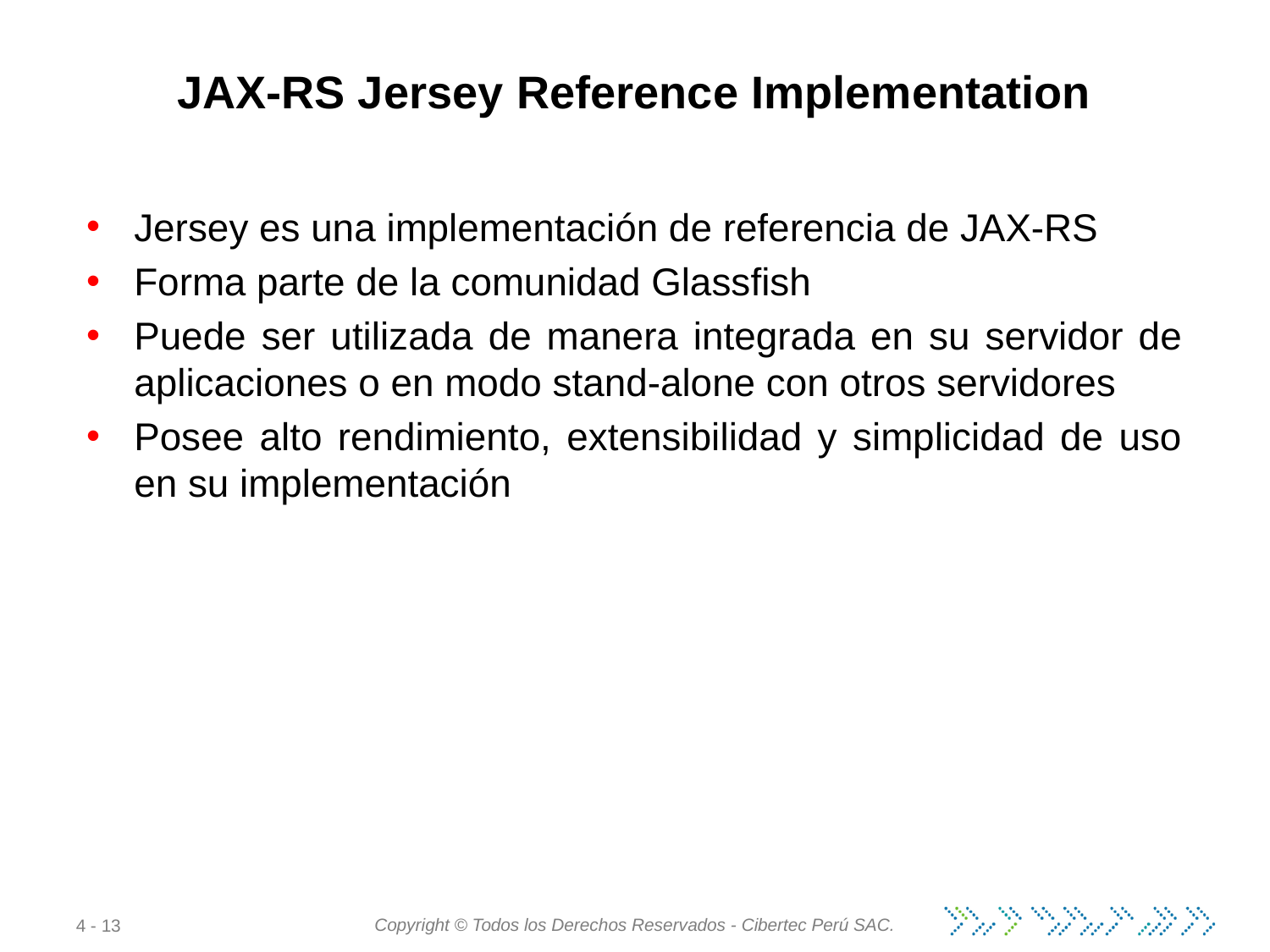

# JAX-RS Jersey Reference Implementation
Jersey es una implementación de referencia de JAX-RS
Forma parte de la comunidad Glassfish
Puede ser utilizada de manera integrada en su servidor de aplicaciones o en modo stand-alone con otros servidores
Posee alto rendimiento, extensibilidad y simplicidad de uso en su implementación